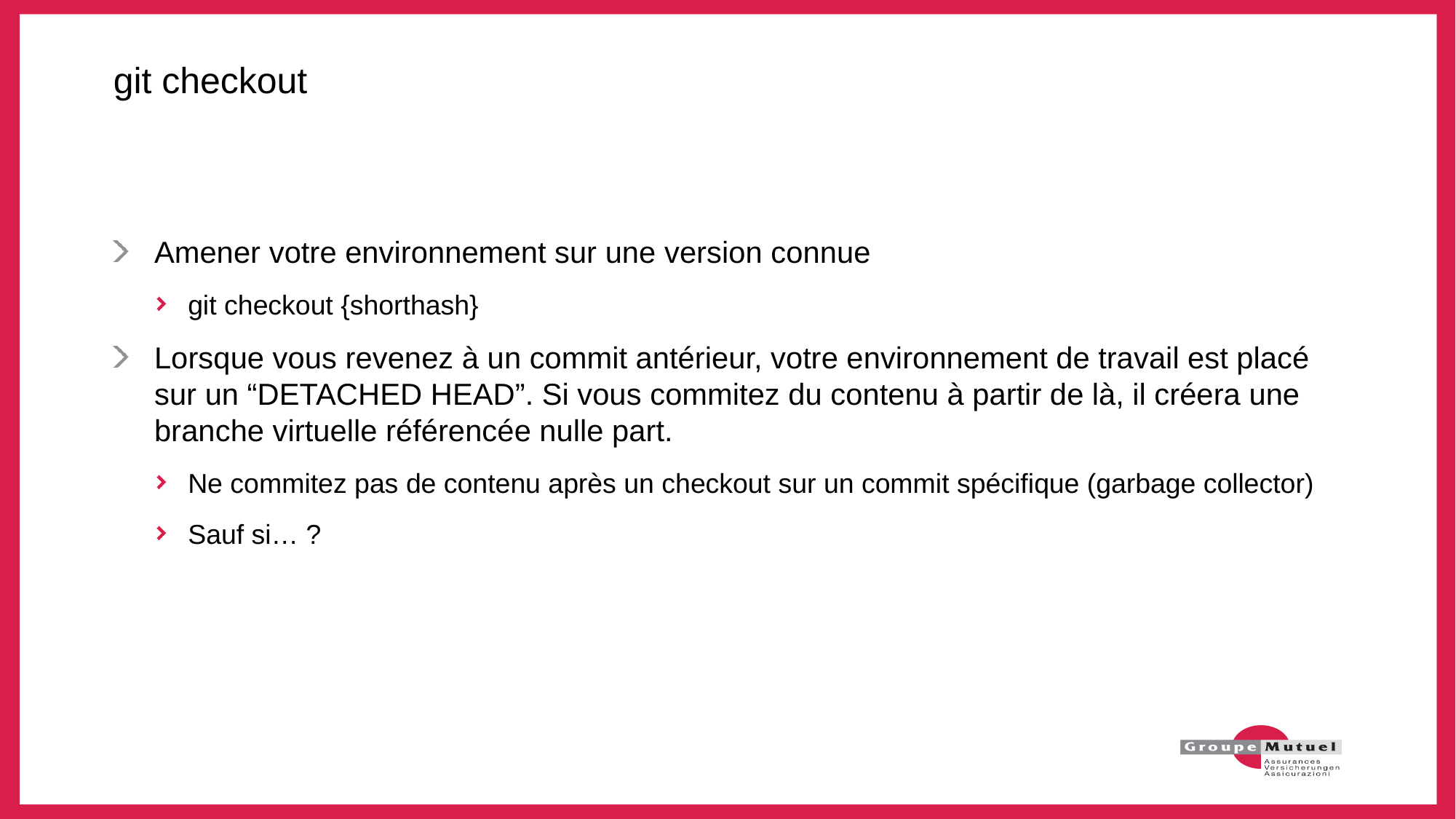

# git checkout
Amener votre environnement sur une version connue
git checkout {shorthash}
Lorsque vous revenez à un commit antérieur, votre environnement de travail est placé sur un “DETACHED HEAD”. Si vous commitez du contenu à partir de là, il créera une branche virtuelle référencée nulle part.
Ne commitez pas de contenu après un checkout sur un commit spécifique (garbage collector)
Sauf si… ?